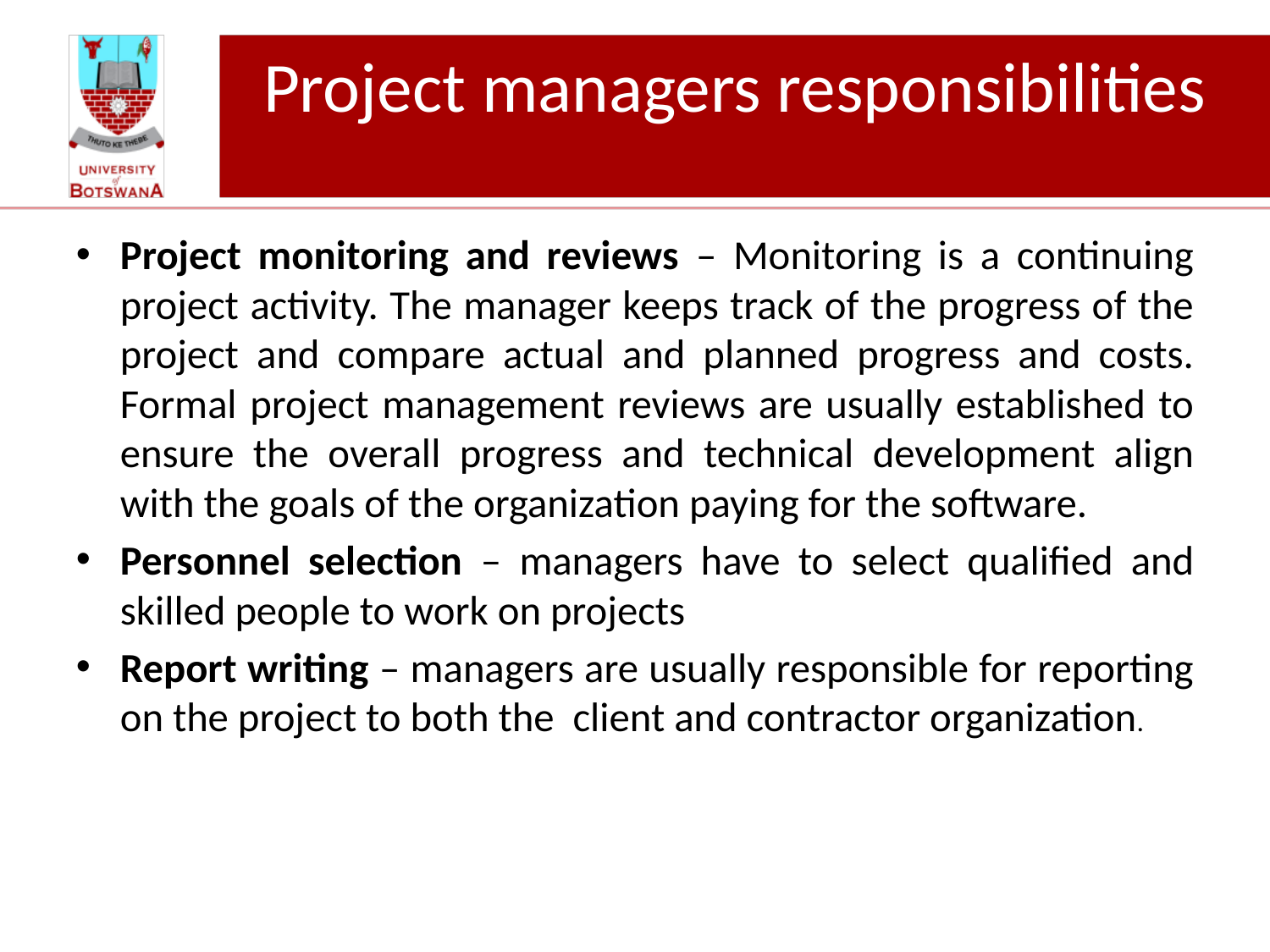

# Project managers responsibilities
Project monitoring and reviews – Monitoring is a continuing project activity. The manager keeps track of the progress of the project and compare actual and planned progress and costs. Formal project management reviews are usually established to ensure the overall progress and technical development align with the goals of the organization paying for the software.
Personnel selection – managers have to select qualified and skilled people to work on projects
Report writing – managers are usually responsible for reporting on the project to both the  client and contractor organization.